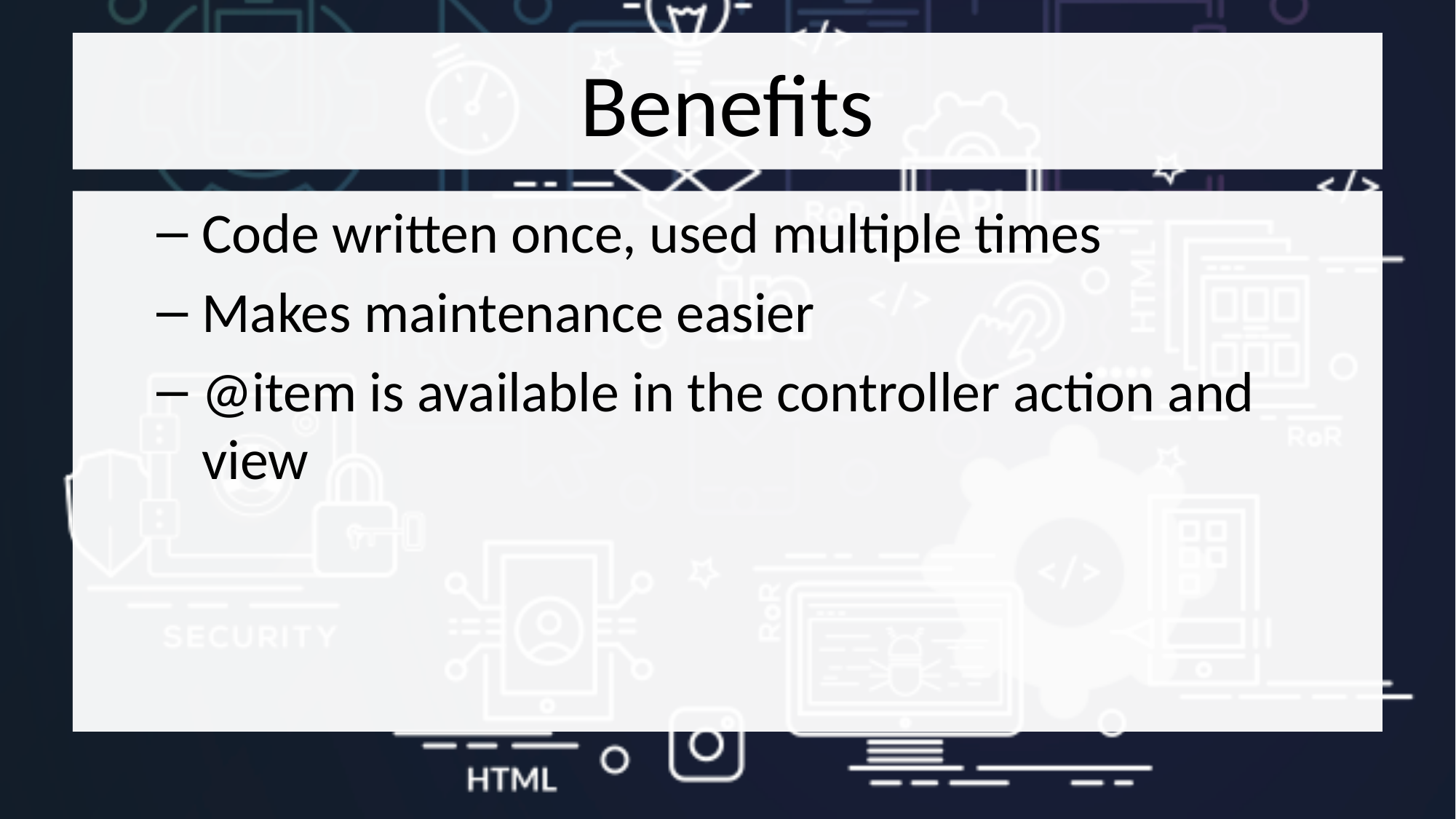

# Benefits
Code written once, used multiple times
Makes maintenance easier
@item is available in the controller action and view